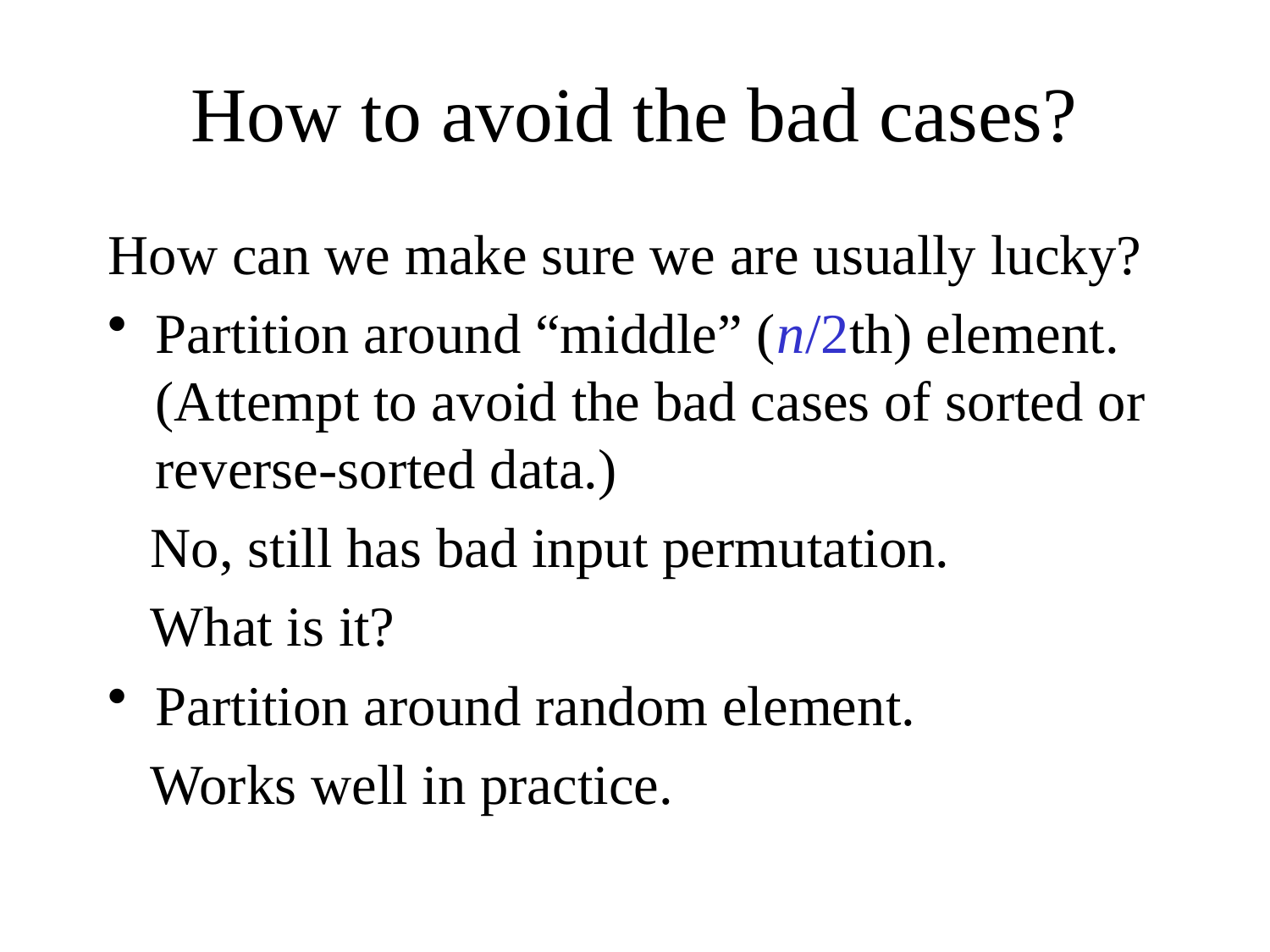

# How to avoid the bad cases?
How can we make sure we are usually lucky?
Partition around “middle” (n/2th) element. (Attempt to avoid the bad cases of sorted or reverse-sorted data.)
   No, still has bad input permutation.
   What is it?
Partition around random element.
   Works well in practice.
23